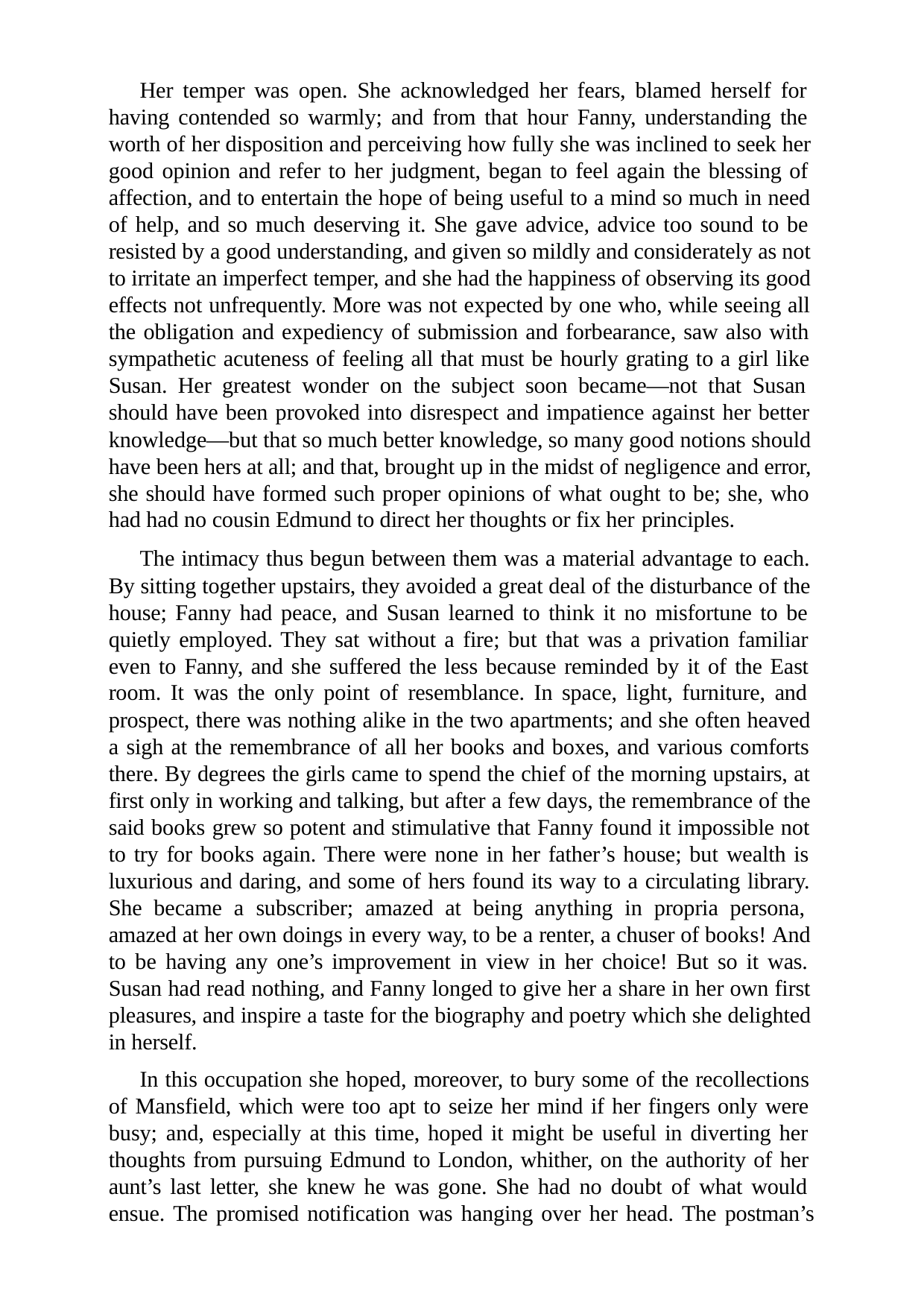

Her temper was open. She acknowledged her fears, blamed herself for  having contended so warmly; and from that hour Fanny, understanding the  worth of her disposition and perceiving how fully she was inclined to seek her  good opinion and refer to her judgment, began to feel again the blessing of  affection, and to entertain the hope of being useful to a mind so much in need  of help, and so much deserving it. She gave advice, advice too sound to be  resisted by a good understanding, and given so mildly and considerately as not  to irritate an imperfect temper, and she had the happiness of observing its good  effects not unfrequently. More was not expected by one who, while seeing all  the obligation and expediency of submission and forbearance, saw also with  sympathetic acuteness of feeling all that must be hourly grating to a girl like  Susan. Her greatest wonder on the subject soon became—not that Susan  should have been provoked into disrespect and impatience against her better  knowledge—but that so much better knowledge, so many good notions should  have been hers at all; and that, brought up in the midst of negligence and error,  she should have formed such proper opinions of what ought to be; she, who  had had no cousin Edmund to direct her thoughts or fix her principles.
The intimacy thus begun between them was a material advantage to each.  By sitting together upstairs, they avoided a great deal of the disturbance of the  house; Fanny had peace, and Susan learned to think it no misfortune to be  quietly employed. They sat without a fire; but that was a privation familiar  even to Fanny, and she suffered the less because reminded by it of the East  room. It was the only point of resemblance. In space, light, furniture, and  prospect, there was nothing alike in the two apartments; and she often heaved  a sigh at the remembrance of all her books and boxes, and various comforts  there. By degrees the girls came to spend the chief of the morning upstairs, at  first only in working and talking, but after a few days, the remembrance of the  said books grew so potent and stimulative that Fanny found it impossible not  to try for books again. There were none in her father’s house; but wealth is  luxurious and daring, and some of hers found its way to a circulating library.  She became a subscriber; amazed at being anything in propria persona,  amazed at her own doings in every way, to be a renter, a chuser of books! And  to be having any one’s improvement in view in her choice! But so it was.  Susan had read nothing, and Fanny longed to give her a share in her own first  pleasures, and inspire a taste for the biography and poetry which she delighted  in herself.
In this occupation she hoped, moreover, to bury some of the recollections  of Mansfield, which were too apt to seize her mind if her fingers only were  busy; and, especially at this time, hoped it might be useful in diverting her  thoughts from pursuing Edmund to London, whither, on the authority of her  aunt’s last letter, she knew he was gone. She had no doubt of what would  ensue. The promised notification was hanging over her head. The postman’s